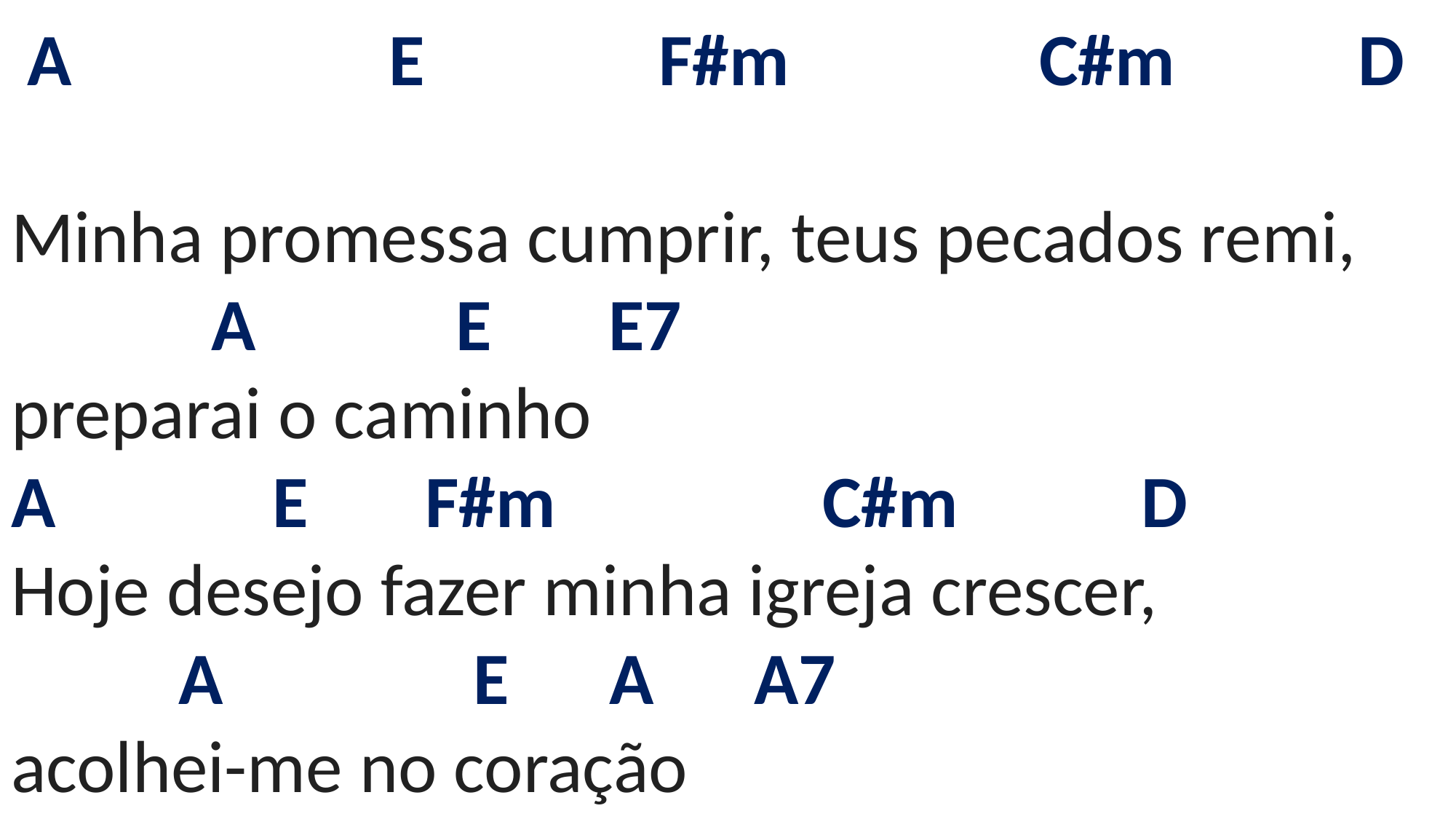

# A                   E              F#m               C#m           D Minha promessa cumprir, teus pecados remi, A            E       E7 preparai o caminho A             E       F#m                C#m           D Hoje desejo fazer minha igreja crescer, A               E      A      A7 acolhei-me no coração